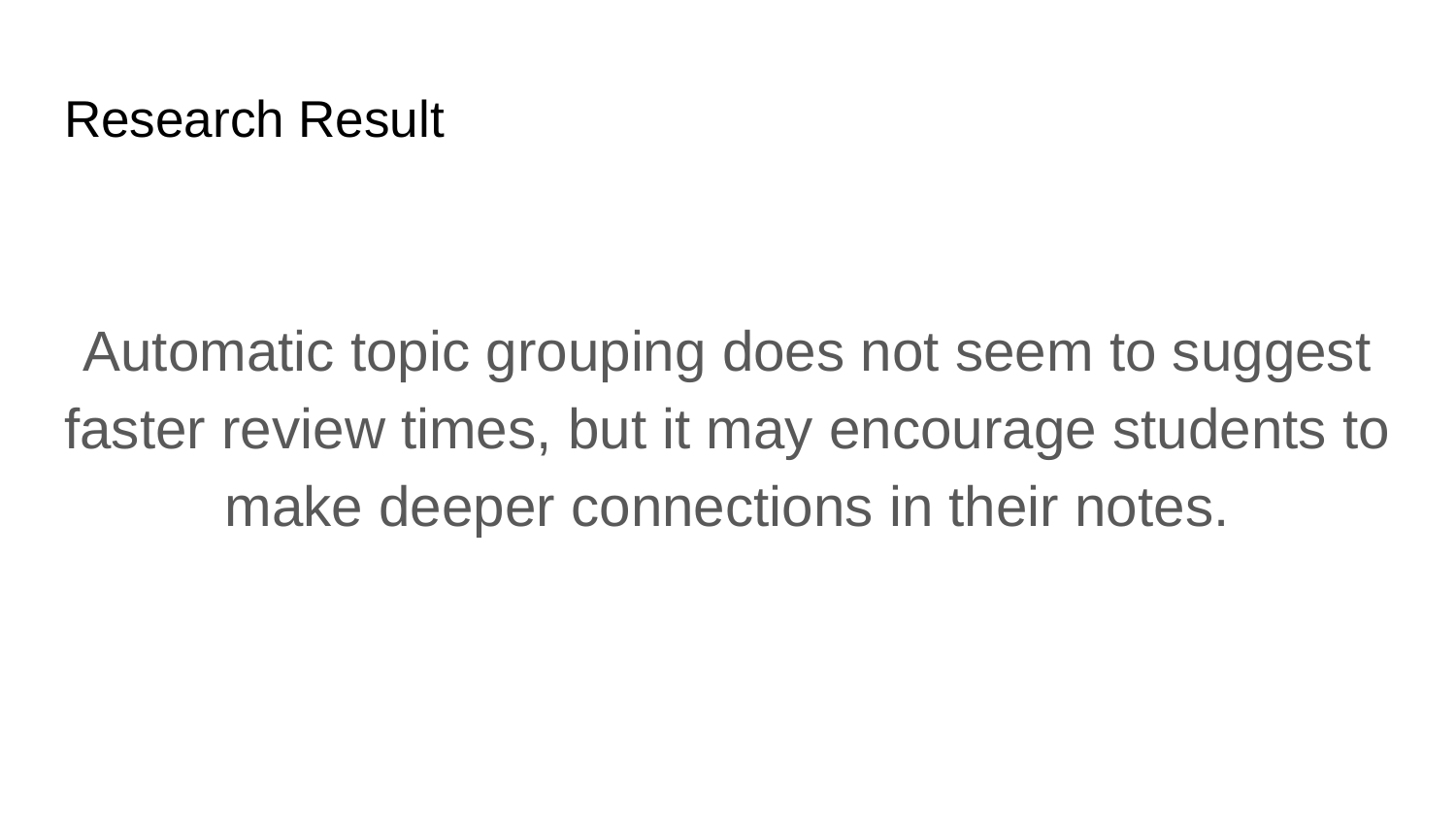

# Research Result
Automatic topic grouping does not seem to suggest faster review times, but it may encourage students to make deeper connections in their notes.